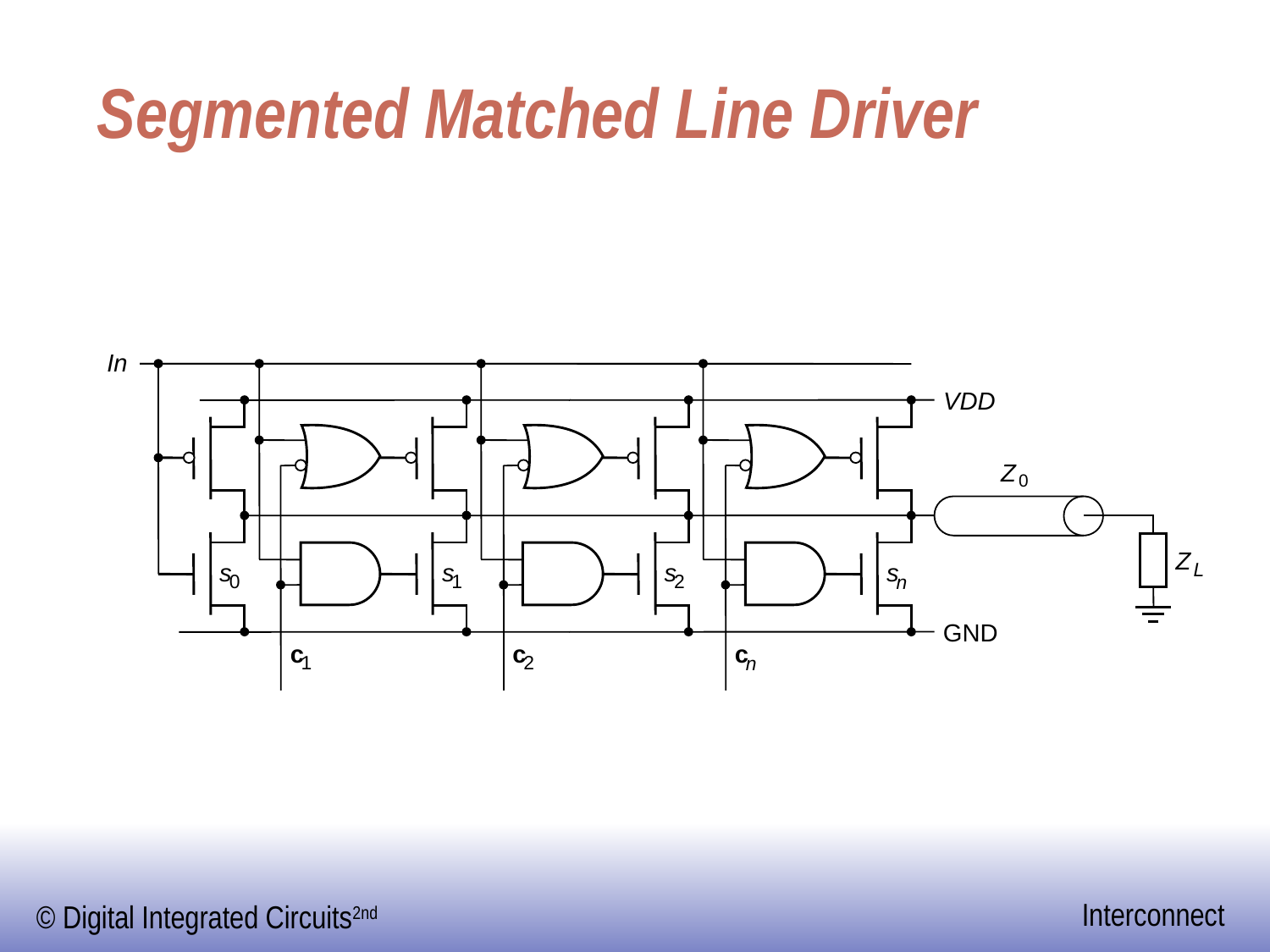

# Segmented Matched Line Driver
In

VDD

Z

0

Z

s
s
s
s
L

0
1
2
n

GND

c
c
c
1
2
n